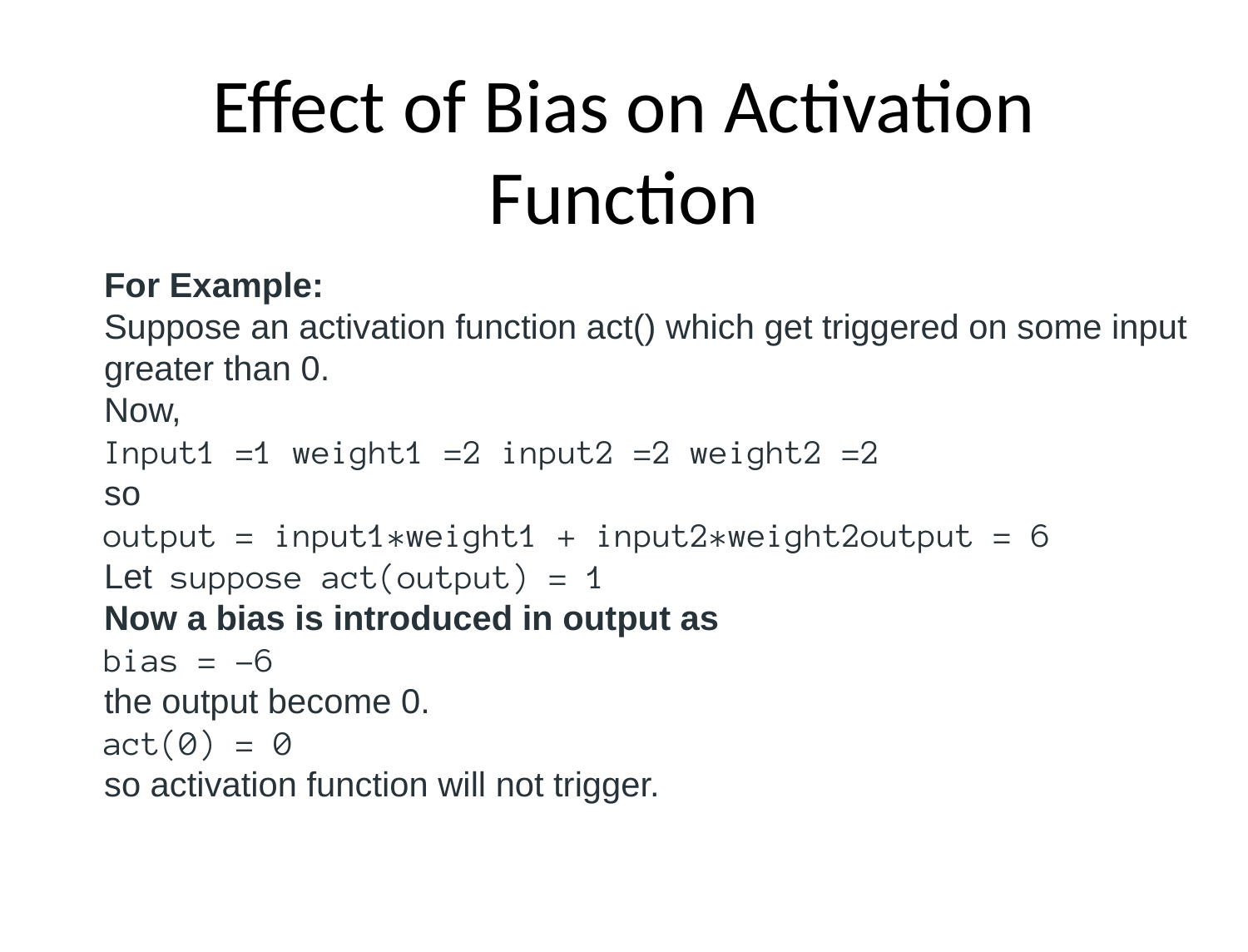

# Effect of Bias on Activation Function
For Example:
Suppose an activation function act() which get triggered on some input greater than 0.
Now,
Input1 =1 weight1 =2 input2 =2 weight2 =2
so
output = input1*weight1 + input2*weight2output = 6
Let suppose act(output) = 1
Now a bias is introduced in output as
bias = -6
the output become 0.
act(0) = 0
so activation function will not trigger.